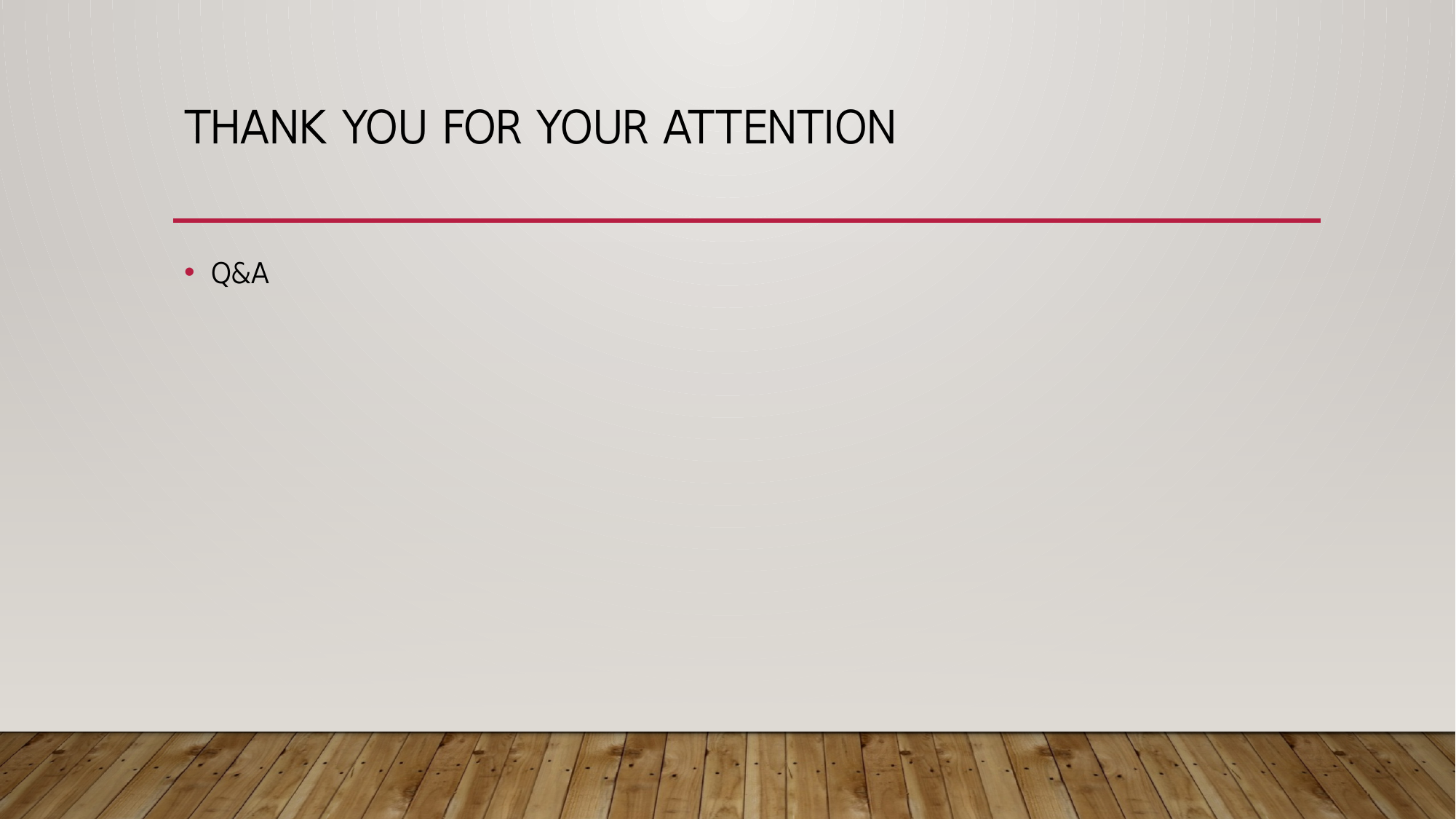

# Thank you for your attention
Q&A